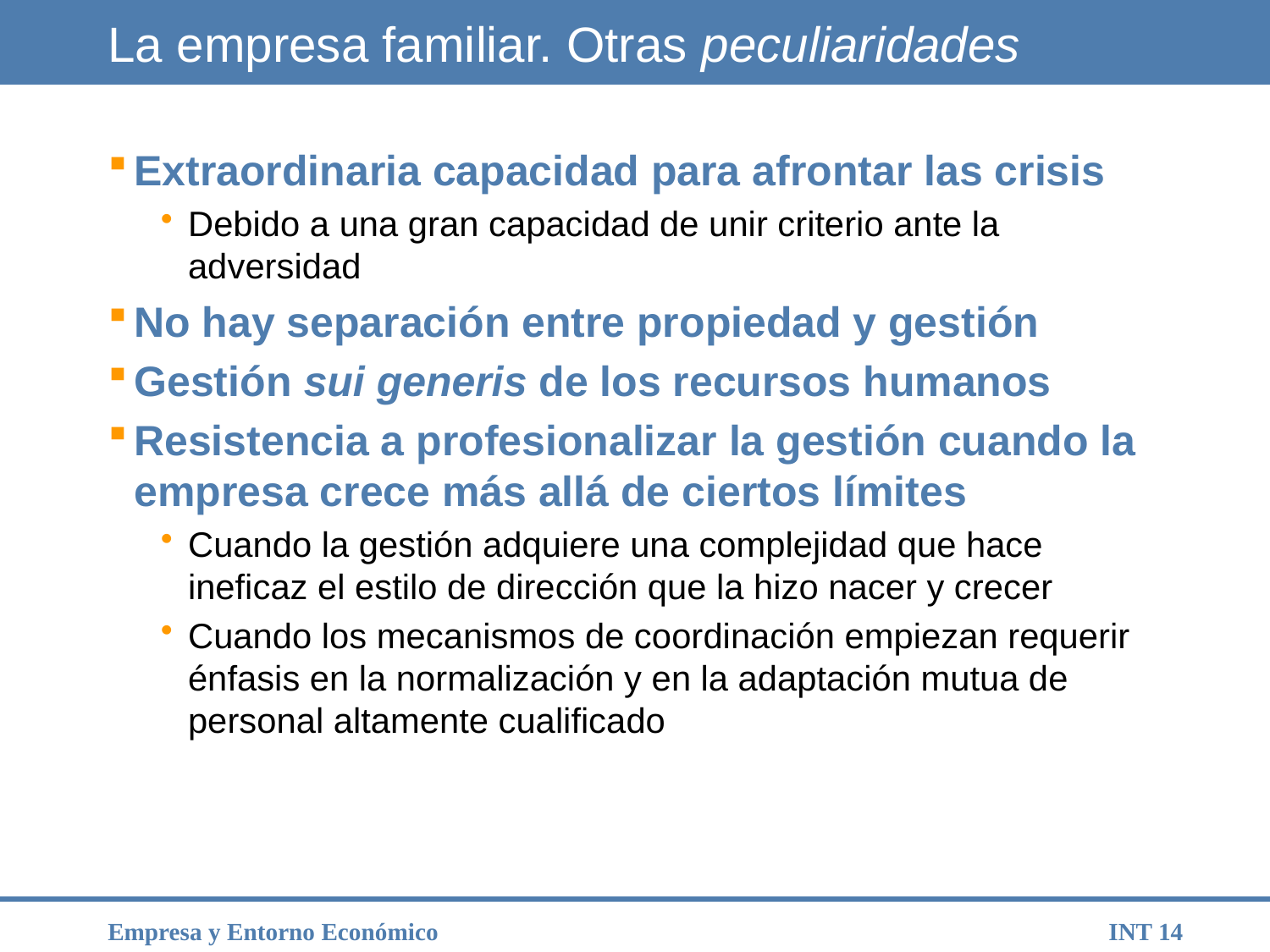

# La empresa familiar. Otras peculiaridades
Extraordinaria capacidad para afrontar las crisis
Debido a una gran capacidad de unir criterio ante la adversidad
No hay separación entre propiedad y gestión
Gestión sui generis de los recursos humanos
Resistencia a profesionalizar la gestión cuando la empresa crece más allá de ciertos límites
Cuando la gestión adquiere una complejidad que hace ineficaz el estilo de dirección que la hizo nacer y crecer
Cuando los mecanismos de coordinación empiezan requerir énfasis en la normalización y en la adaptación mutua de personal altamente cualificado